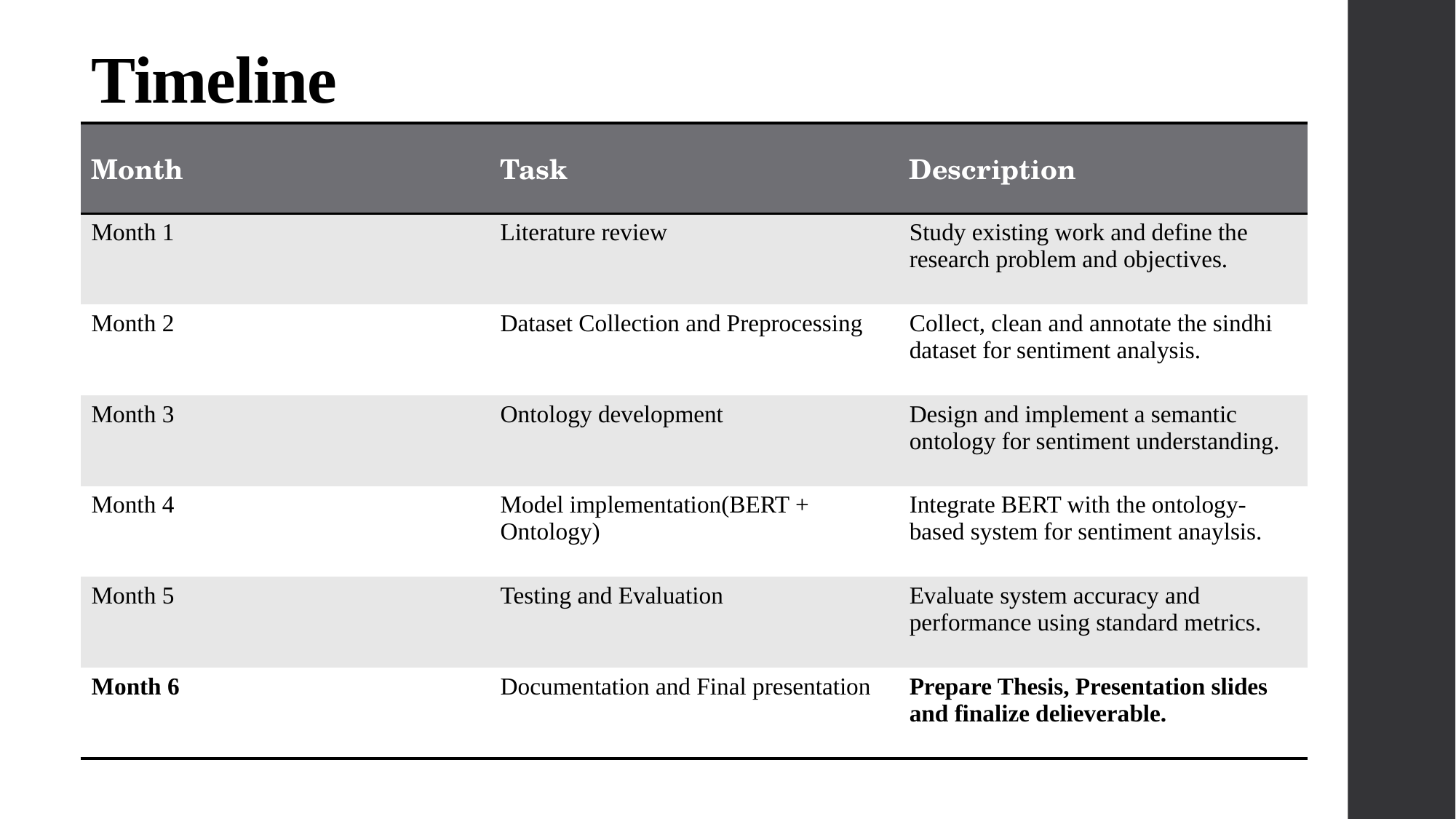

# Timeline
| Month | Task | Description |
| --- | --- | --- |
| Month 1 | Literature review | Study existing work and define the research problem and objectives. |
| Month 2 | Dataset Collection and Preprocessing | Collect, clean and annotate the sindhi dataset for sentiment analysis. |
| Month 3 | Ontology development | Design and implement a semantic ontology for sentiment understanding. |
| Month 4 | Model implementation(BERT + Ontology) | Integrate BERT with the ontology-based system for sentiment anaylsis. |
| Month 5 | Testing and Evaluation | Evaluate system accuracy and performance using standard metrics. |
| Month 6 | Documentation and Final presentation | Prepare Thesis, Presentation slides and finalize delieverable. |